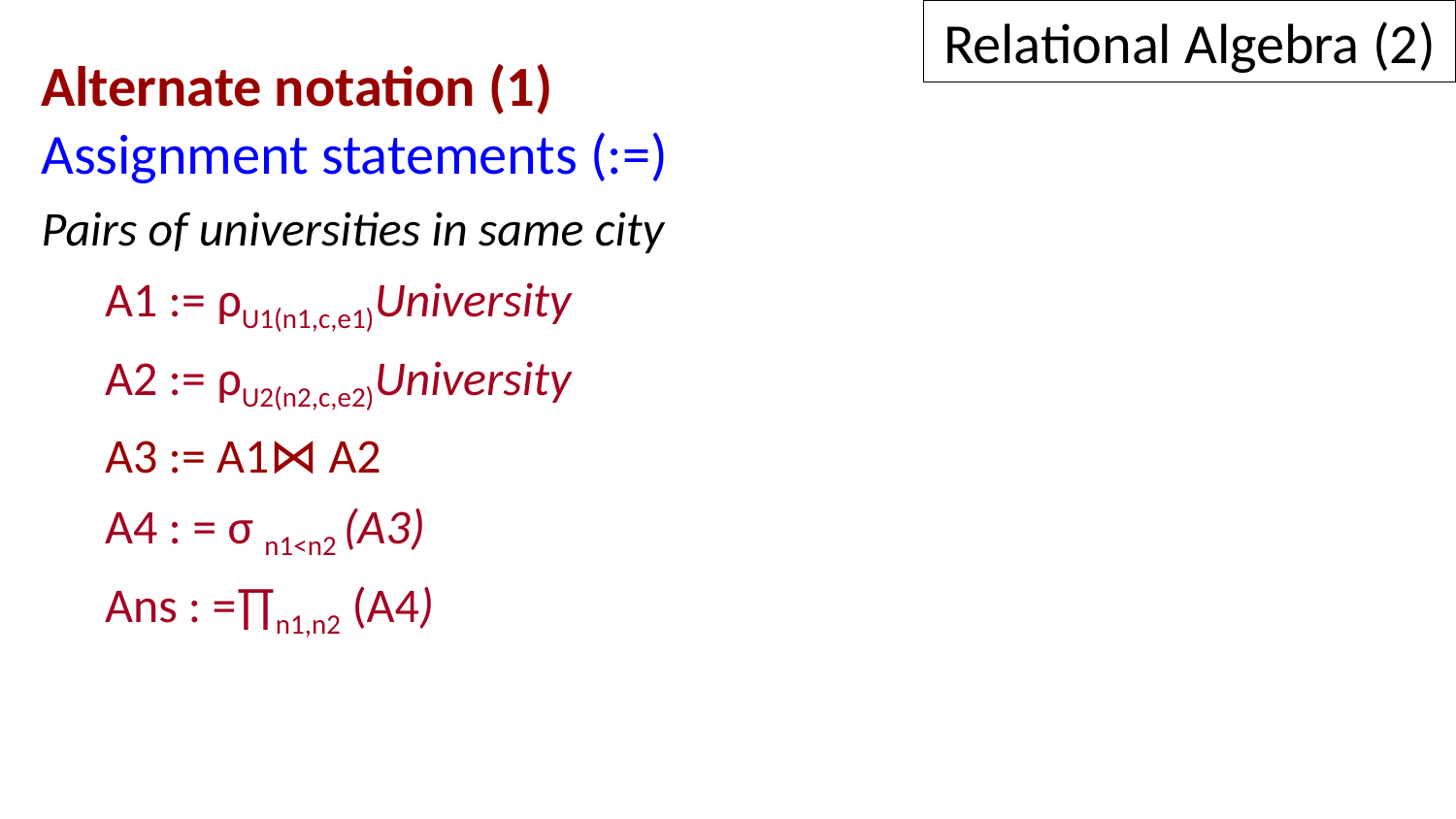

Relational Algebra (2)
Alternate notation (1)
Assignment statements (:=)
Pairs of universities in same city
A1 := ρU1(n1,c,e1)University
A2 := ρU2(n2,c,e2)University
A3 := A1⋈ A2
A4 : = σ n1<n2 (A3)
Ans : =∏n1,n2 (A4)